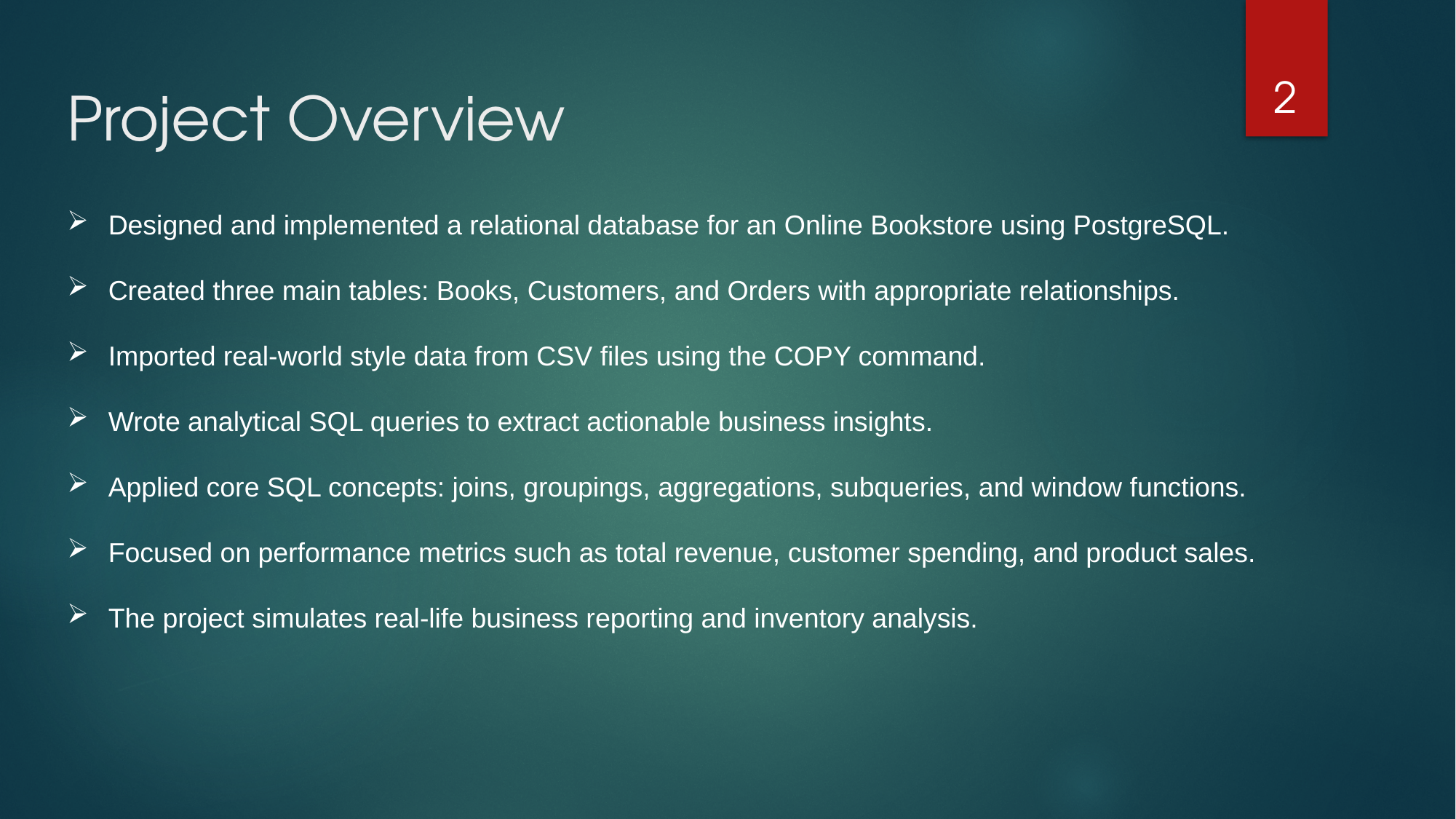

2
# Project Overview
Designed and implemented a relational database for an Online Bookstore using PostgreSQL.
Created three main tables: Books, Customers, and Orders with appropriate relationships.
Imported real-world style data from CSV files using the COPY command.
Wrote analytical SQL queries to extract actionable business insights.
Applied core SQL concepts: joins, groupings, aggregations, subqueries, and window functions.
Focused on performance metrics such as total revenue, customer spending, and product sales.
The project simulates real-life business reporting and inventory analysis.